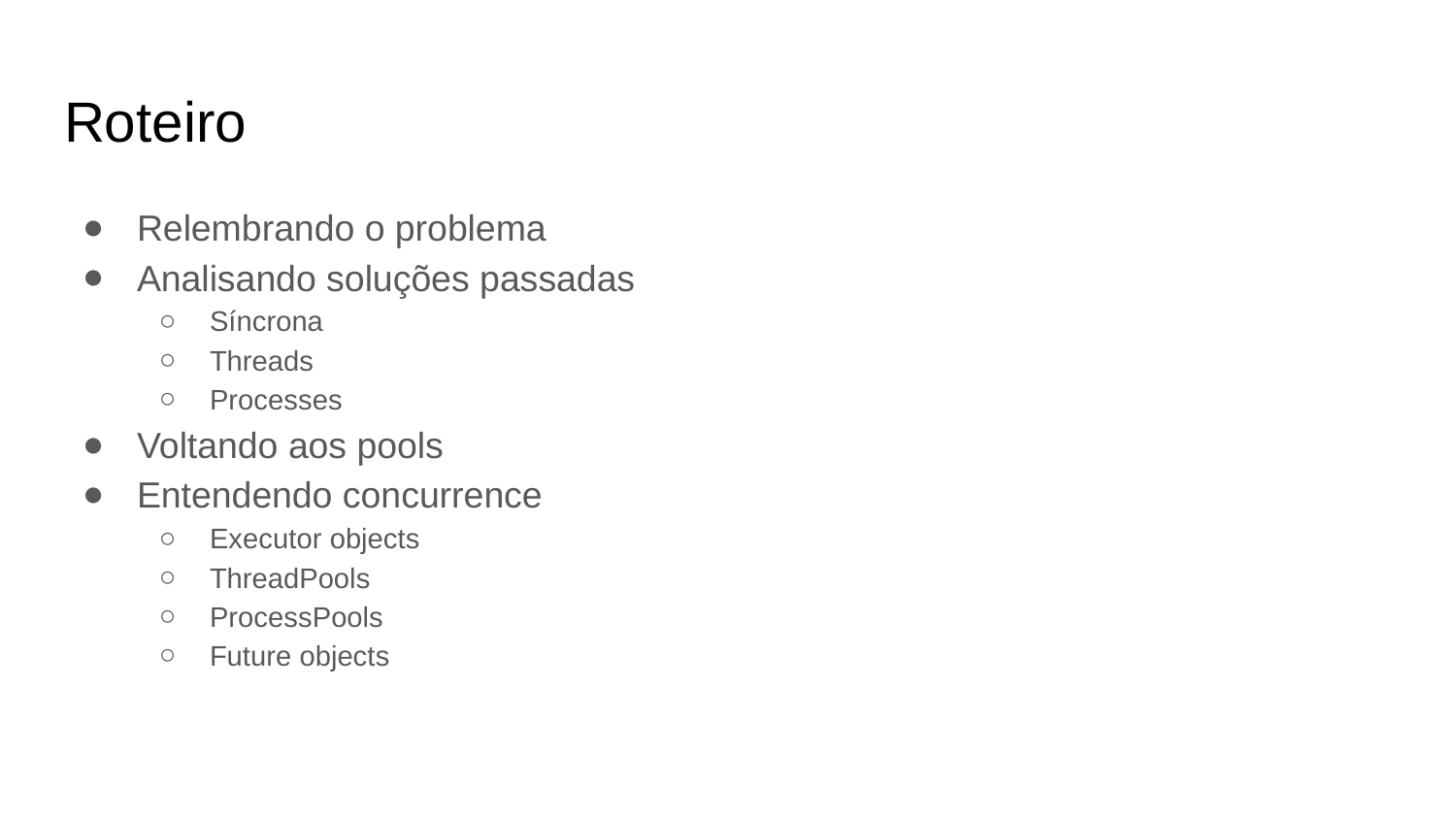

# Roteiro
Relembrando o problema
Analisando soluções passadas
Síncrona
Threads
Processes
Voltando aos pools
Entendendo concurrence
Executor objects
ThreadPools
ProcessPools
Future objects